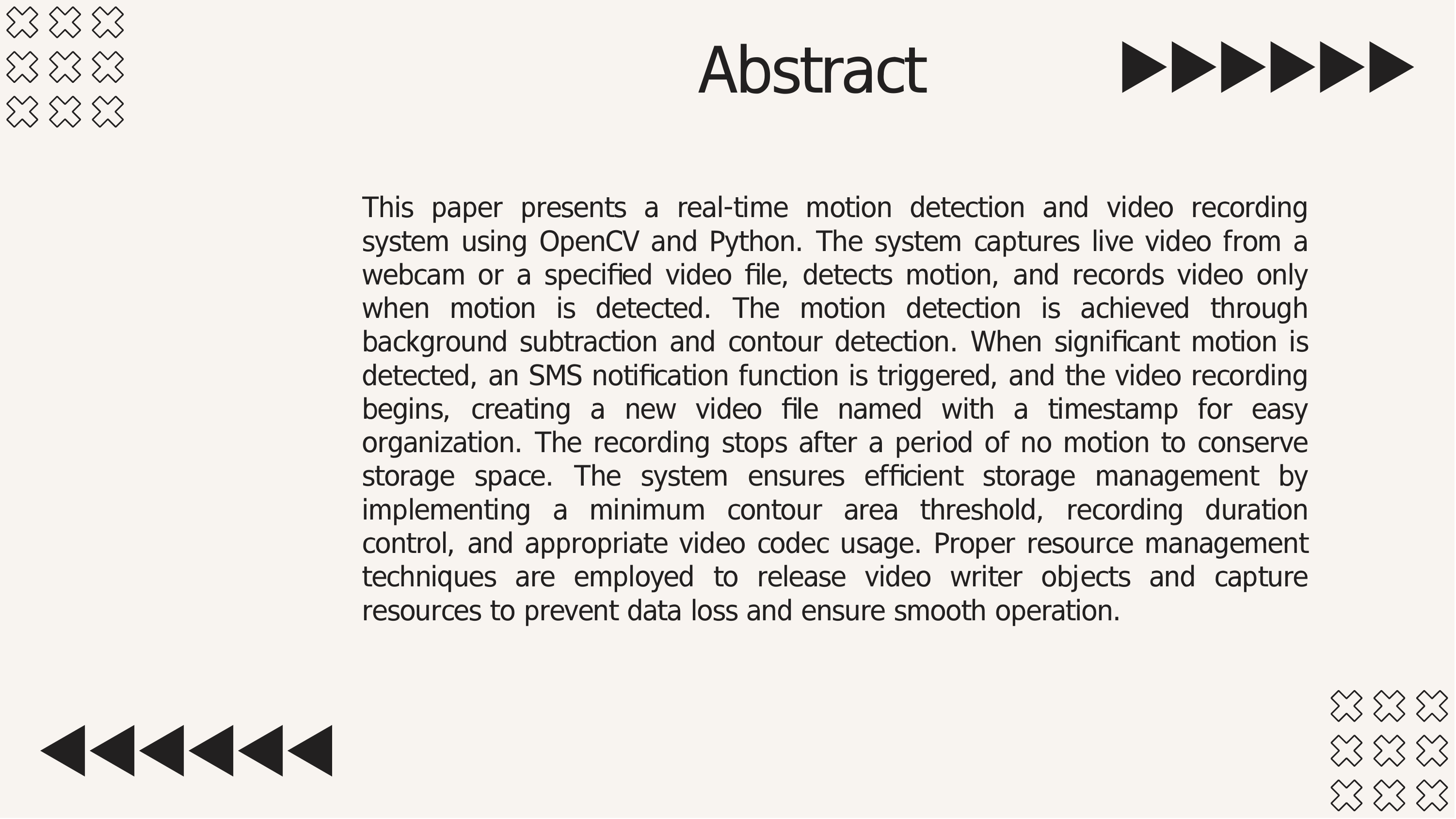

# Abstract

This paper presents a real-time motion detection and video recording system using OpenCV and Python. The system captures live video from a webcam or a specified video file, detects motion, and records video only when motion is detected. The motion detection is achieved through background subtraction and contour detection. When significant motion is detected, an SMS notification function is triggered, and the video recording begins, creating a new video file named with a timestamp for easy organization. The recording stops after a period of no motion to conserve storage space. The system ensures efficient storage management by implementing a minimum contour area threshold, recording duration control, and appropriate video codec usage. Proper resource management techniques are employed to release video writer objects and capture resources to prevent data loss and ensure smooth operation.